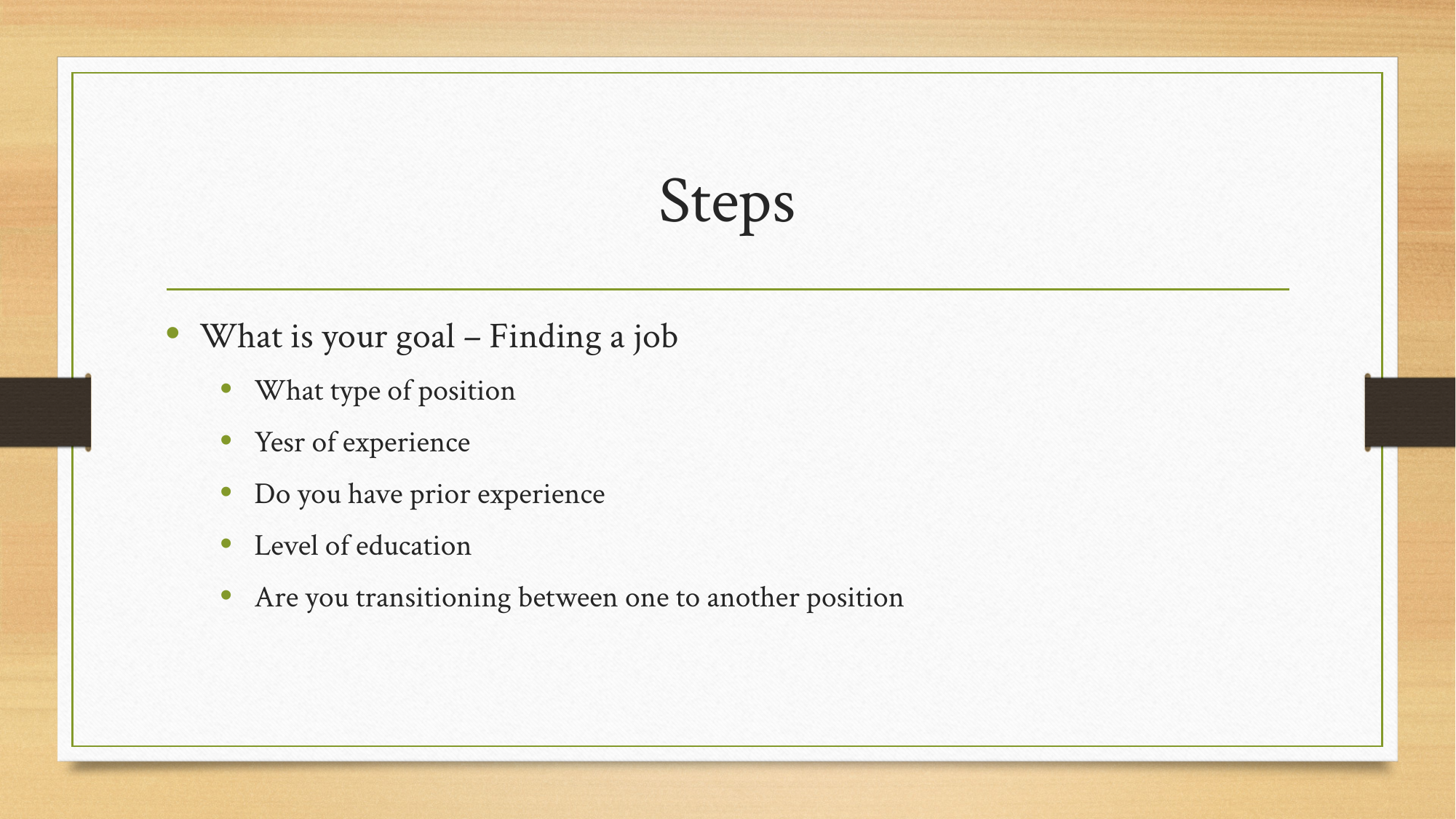

# Steps
What is your goal – Finding a job
What type of position
Yesr of experience
Do you have prior experience
Level of education
Are you transitioning between one to another position